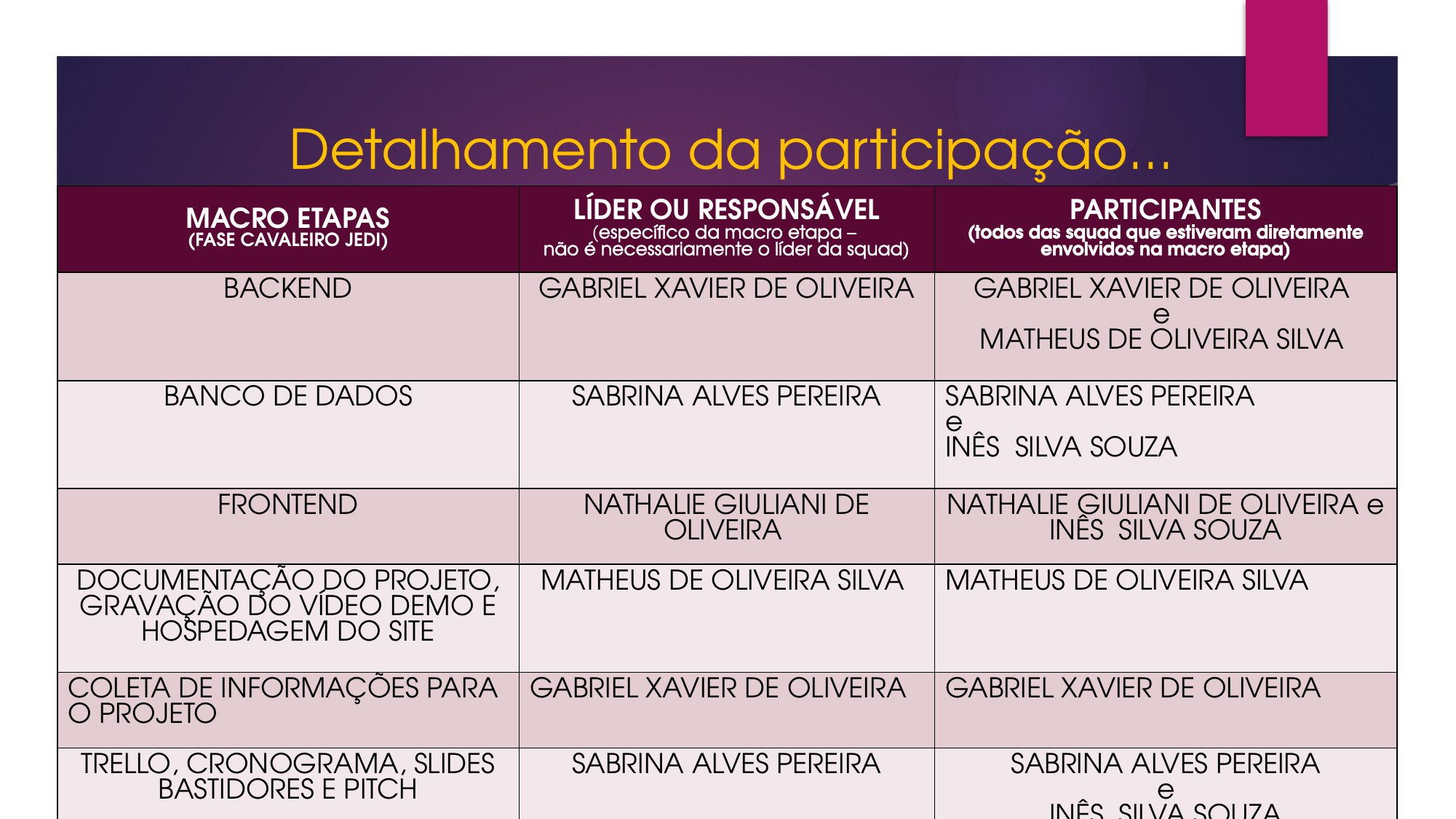

# Detalhamento da participação...
| MACRO ETAPAS (FASE CAVALEIRO JEDI) | LÍDER OU RESPONSÁVEL (específico da macro etapa – não é necessariamente o líder da squad) | PARTICIPANTES (todos das squad que estiveram diretamente envolvidos na macro etapa) |
| --- | --- | --- |
| BACKEND | GABRIEL XAVIER DE OLIVEIRA | GABRIEL XAVIER DE OLIVEIRA e MATHEUS DE OLIVEIRA SILVA |
| BANCO DE DADOS | SABRINA ALVES PEREIRA | SABRINA ALVES PEREIRA e INÊS SILVA SOUZA |
| FRONTEND | NATHALIE GIULIANI DE OLIVEIRA | NATHALIE GIULIANI DE OLIVEIRA e INÊS SILVA SOUZA |
| DOCUMENTAÇÃO DO PROJETO, GRAVAÇÃO DO VÍDEO DEMO E HOSPEDAGEM DO SITE | MATHEUS DE OLIVEIRA SILVA | MATHEUS DE OLIVEIRA SILVA |
| COLETA DE INFORMAÇÕES PARA O PROJETO | GABRIEL XAVIER DE OLIVEIRA | GABRIEL XAVIER DE OLIVEIRA |
| TRELLO, CRONOGRAMA, SLIDES BASTIDORES E PITCH | SABRINA ALVES PEREIRA | SABRINA ALVES PEREIRA e INÊS SILVA SOUZA |
|  |  |  |